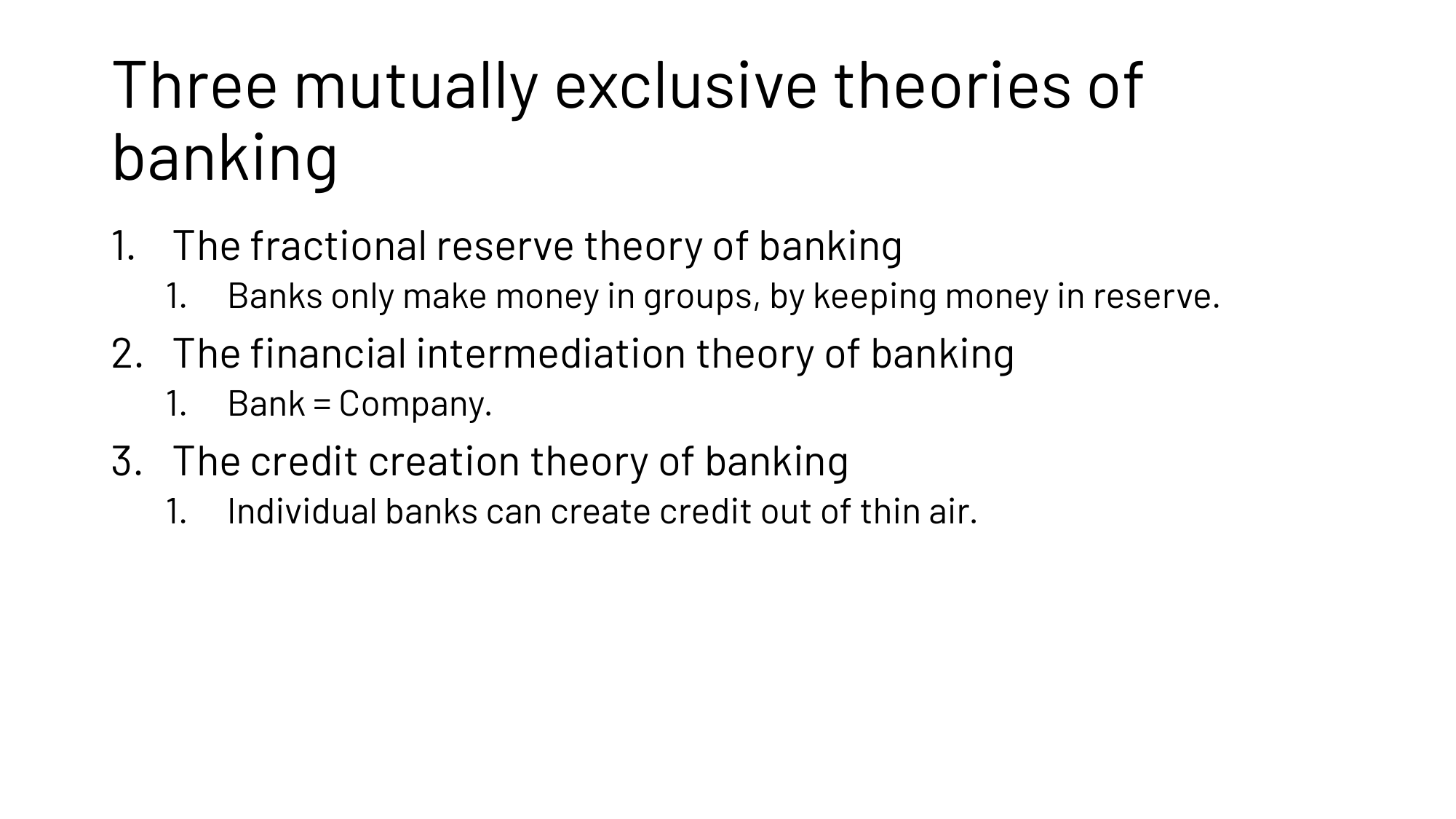

# Three mutually exclusive theories of banking
The fractional reserve theory of banking
Banks only make money in groups, by keeping money in reserve.
The financial intermediation theory of banking
Bank = Company.
The credit creation theory of banking
Individual banks can create credit out of thin air.